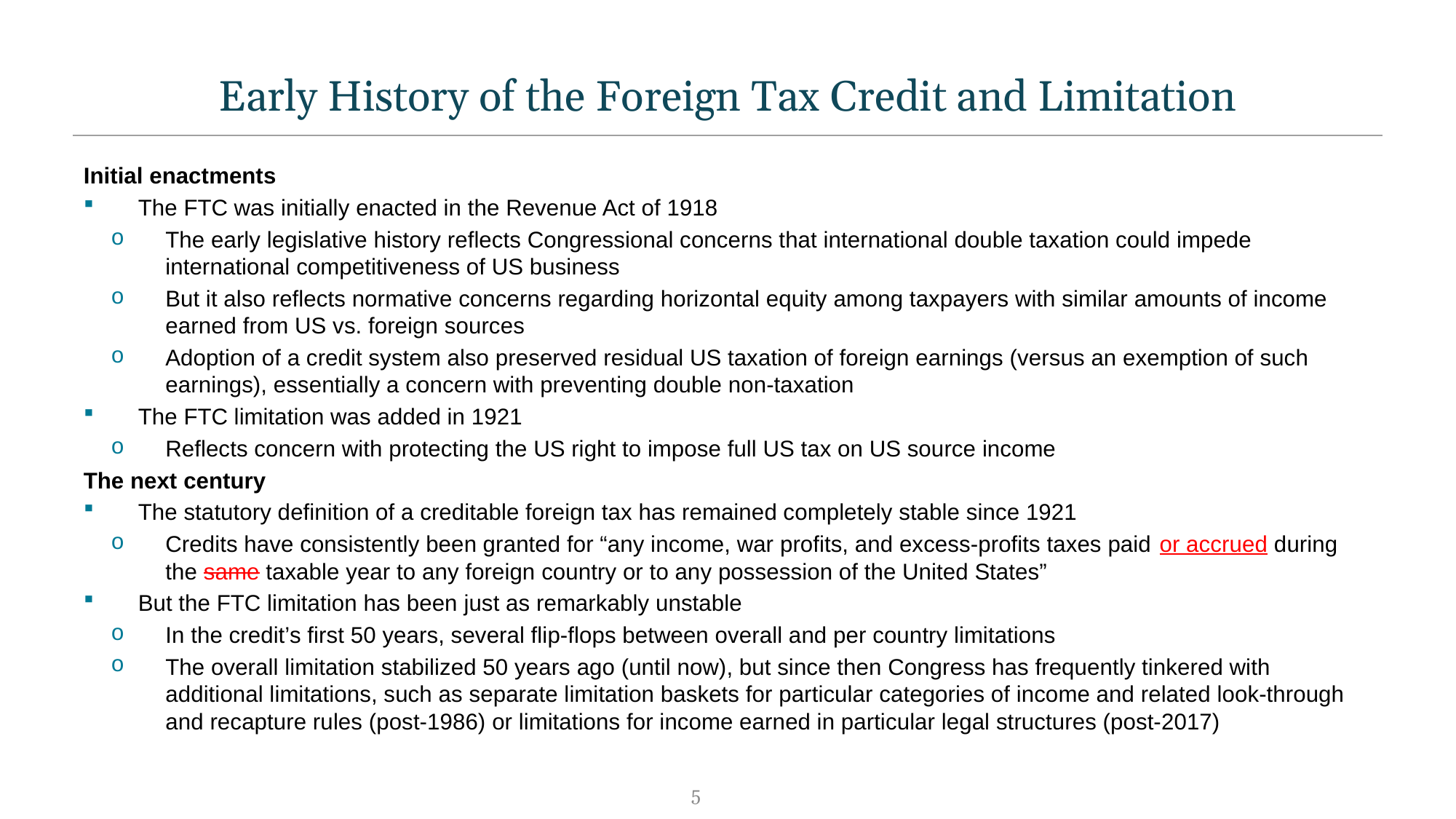

# Early History of the Foreign Tax Credit and Limitation
Initial enactments
The FTC was initially enacted in the Revenue Act of 1918
The early legislative history reflects Congressional concerns that international double taxation could impede international competitiveness of US business
But it also reflects normative concerns regarding horizontal equity among taxpayers with similar amounts of income earned from US vs. foreign sources
Adoption of a credit system also preserved residual US taxation of foreign earnings (versus an exemption of such earnings), essentially a concern with preventing double non-taxation
The FTC limitation was added in 1921
Reflects concern with protecting the US right to impose full US tax on US source income
The next century
The statutory definition of a creditable foreign tax has remained completely stable since 1921
Credits have consistently been granted for “any income, war profits, and excess-profits taxes paid or accrued during the same taxable year to any foreign country or to any possession of the United States”
But the FTC limitation has been just as remarkably unstable
In the credit’s first 50 years, several flip-flops between overall and per country limitations
The overall limitation stabilized 50 years ago (until now), but since then Congress has frequently tinkered with additional limitations, such as separate limitation baskets for particular categories of income and related look-through and recapture rules (post-1986) or limitations for income earned in particular legal structures (post-2017)

5